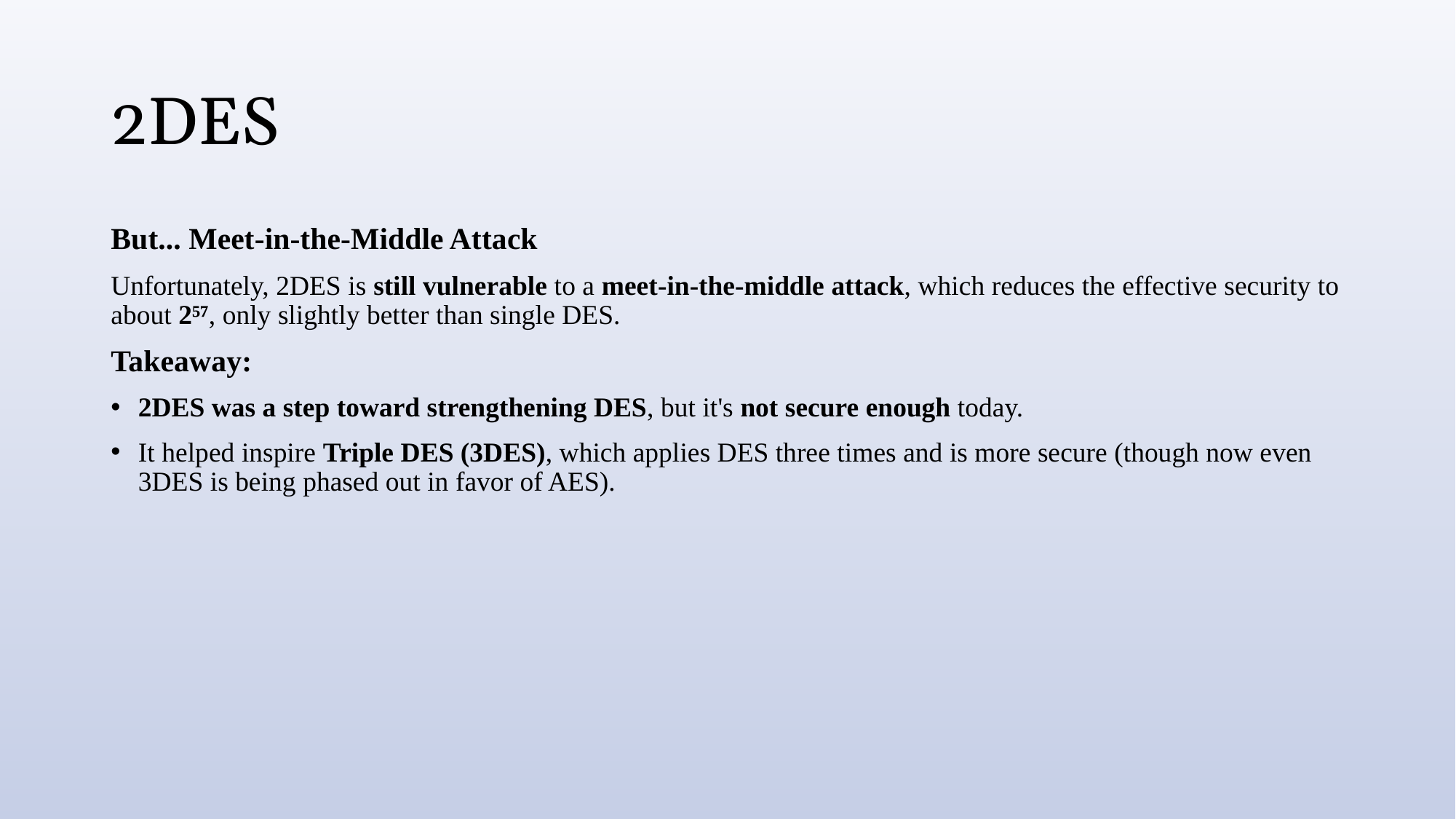

# 2DES
But... Meet-in-the-Middle Attack
Unfortunately, 2DES is still vulnerable to a meet-in-the-middle attack, which reduces the effective security to about 2⁵⁷, only slightly better than single DES.
Takeaway:
2DES was a step toward strengthening DES, but it's not secure enough today.
It helped inspire Triple DES (3DES), which applies DES three times and is more secure (though now even 3DES is being phased out in favor of AES).